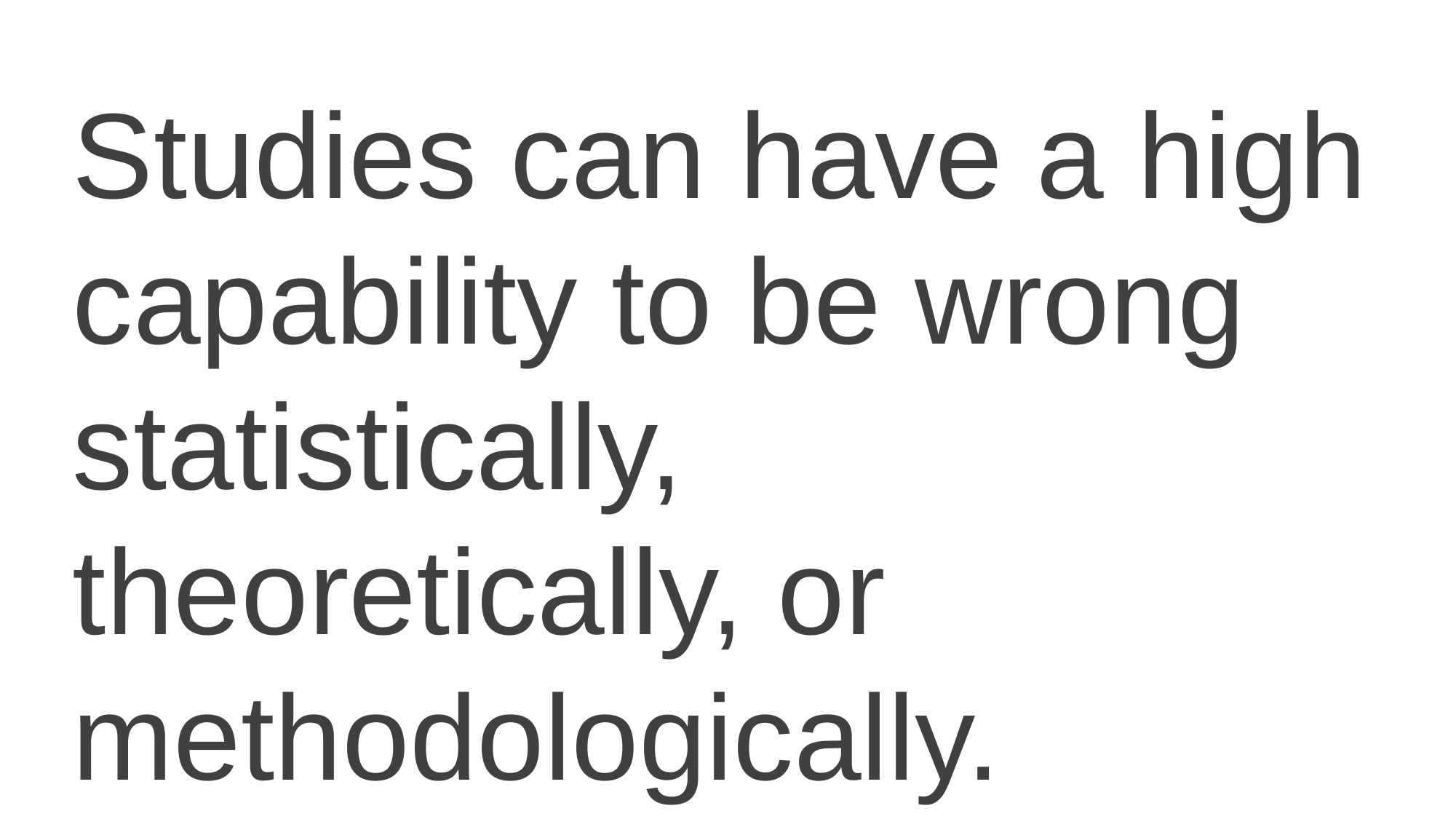

Studies can have a high capability to be wrong statistically, theoretically, or methodologically.